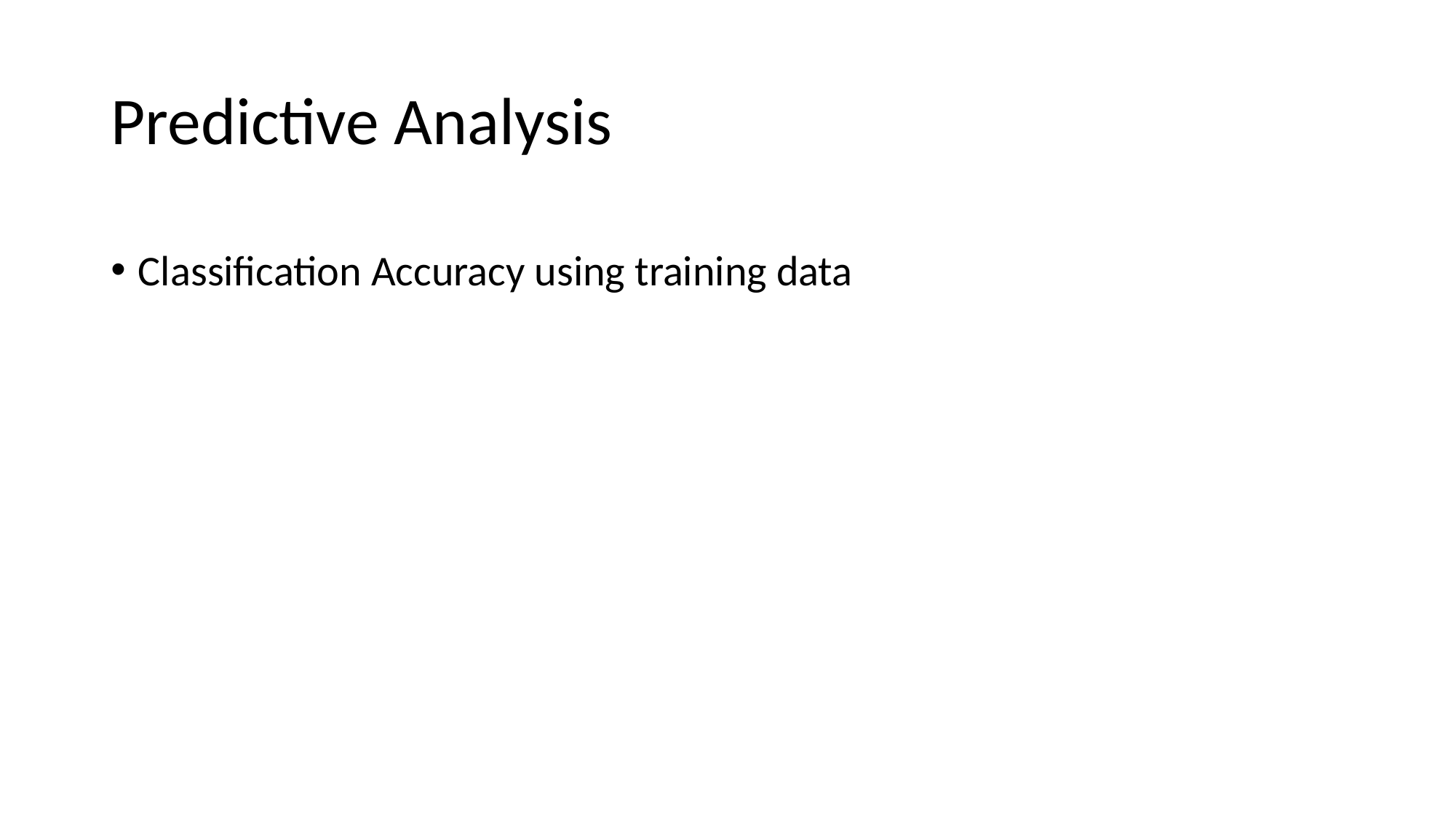

# Predictive Analysis
Classification Accuracy using training data